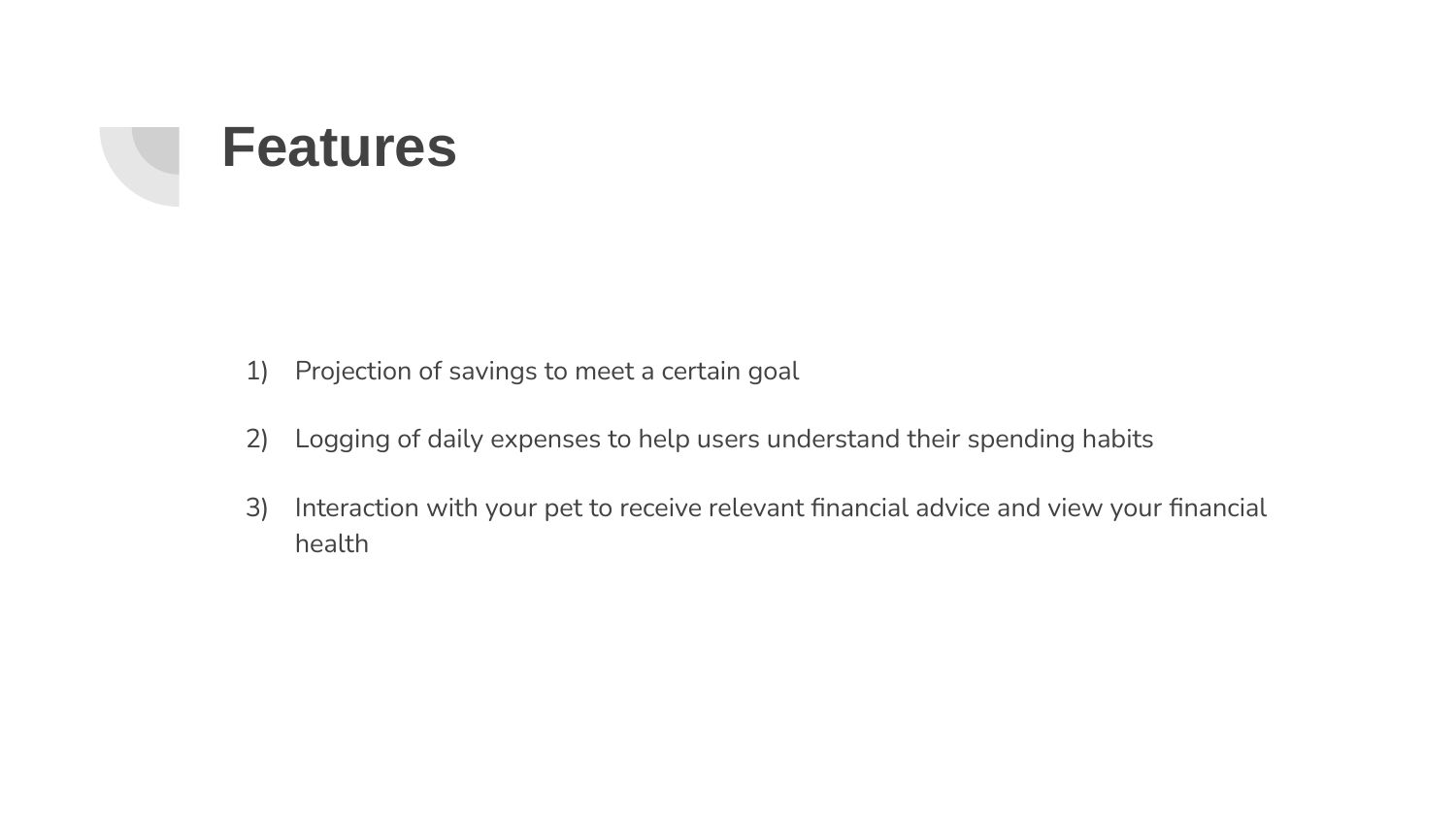

# Features

Projection of savings to meet a certain goal
Logging of daily expenses to help users understand their spending habits
Interaction with your pet to receive relevant financial advice and view your financial health